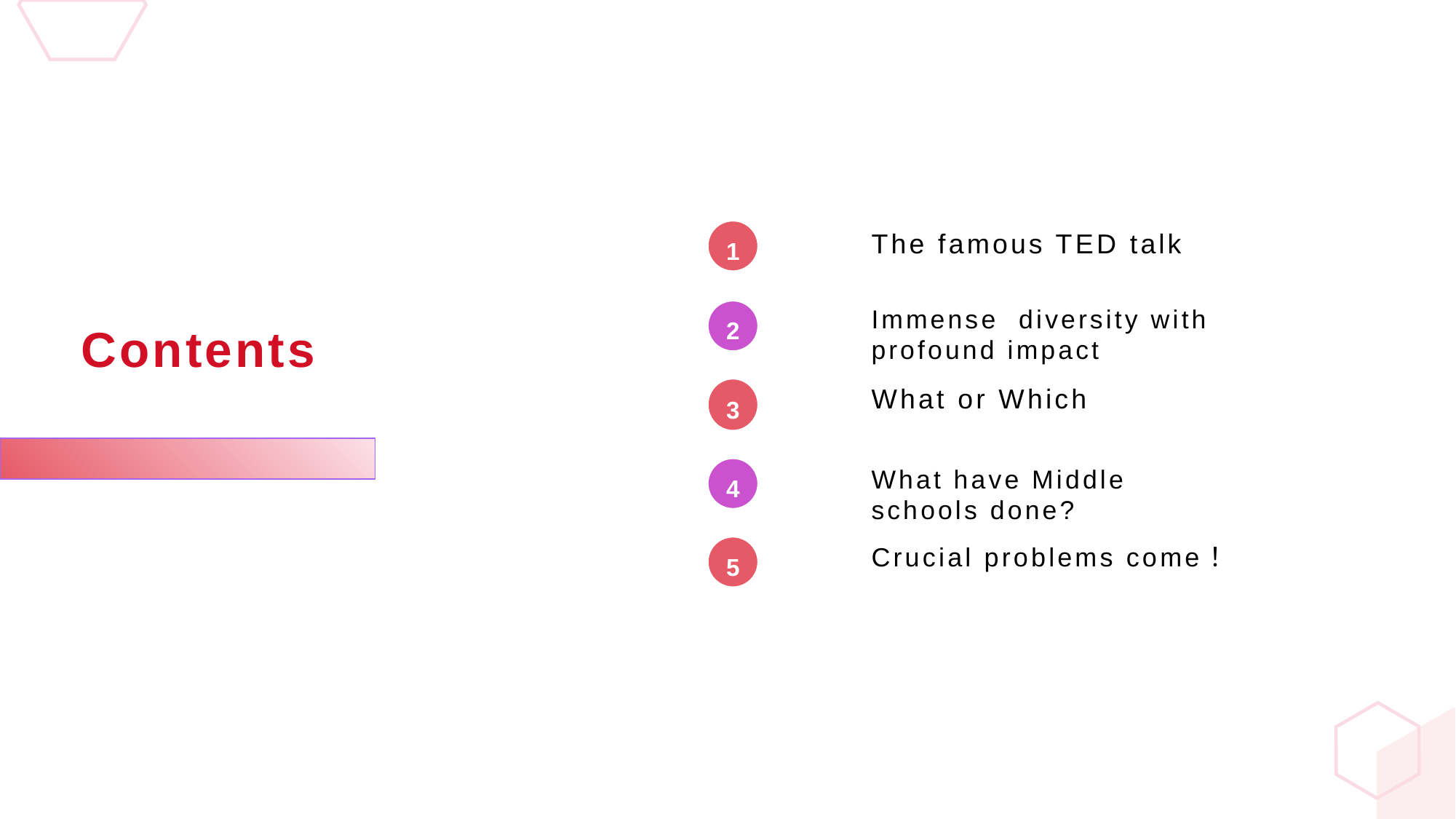

1
The famous TED talk
Contents
Immense  diversity with profound impact
2
What or Which
3

4
What have Middle schools done?
Crucial problems come！
5